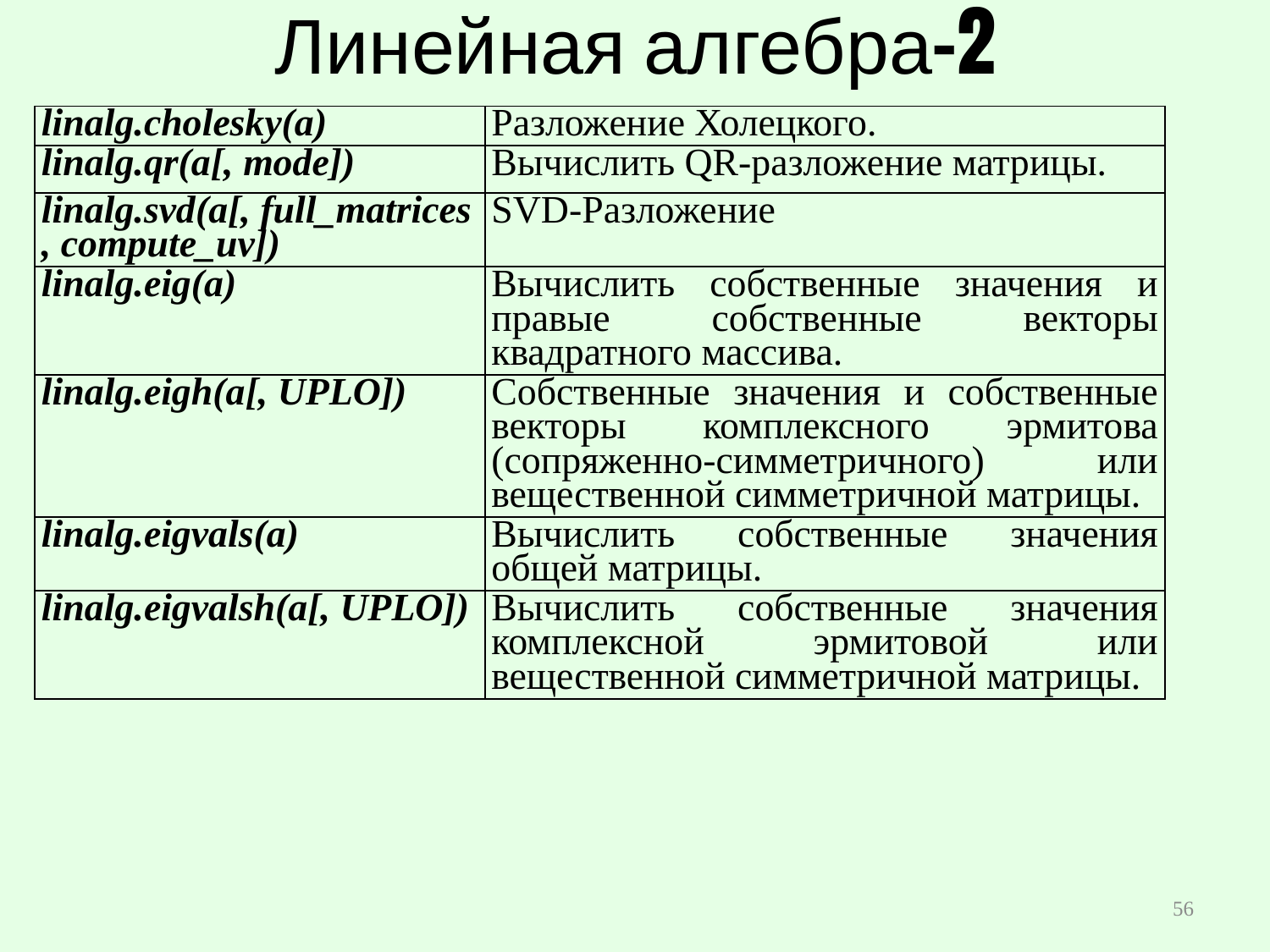

# Линейная алгебра-2
| linalg.cholesky(a) | Разложение Холецкого. |
| --- | --- |
| linalg.qr(a[, mode]) | Вычислить QR-разложение матрицы. |
| linalg.svd(a[, full\_matrices, compute\_uv]) | SVD-Разложение |
| linalg.eig(a) | Вычислить собственные значения и правые собственные векторы квадратного массива. |
| linalg.eigh(a[, UPLO]) | Собственные значения и собственные векторы комплексного эрмитова (сопряженно-симметричного) или вещественной симметричной матрицы. |
| linalg.eigvals(a) | Вычислить собственные значения общей матрицы. |
| linalg.eigvalsh(a[, UPLO]) | Вычислить собственные значения комплексной эрмитовой или вещественной симметричной матрицы. |
56